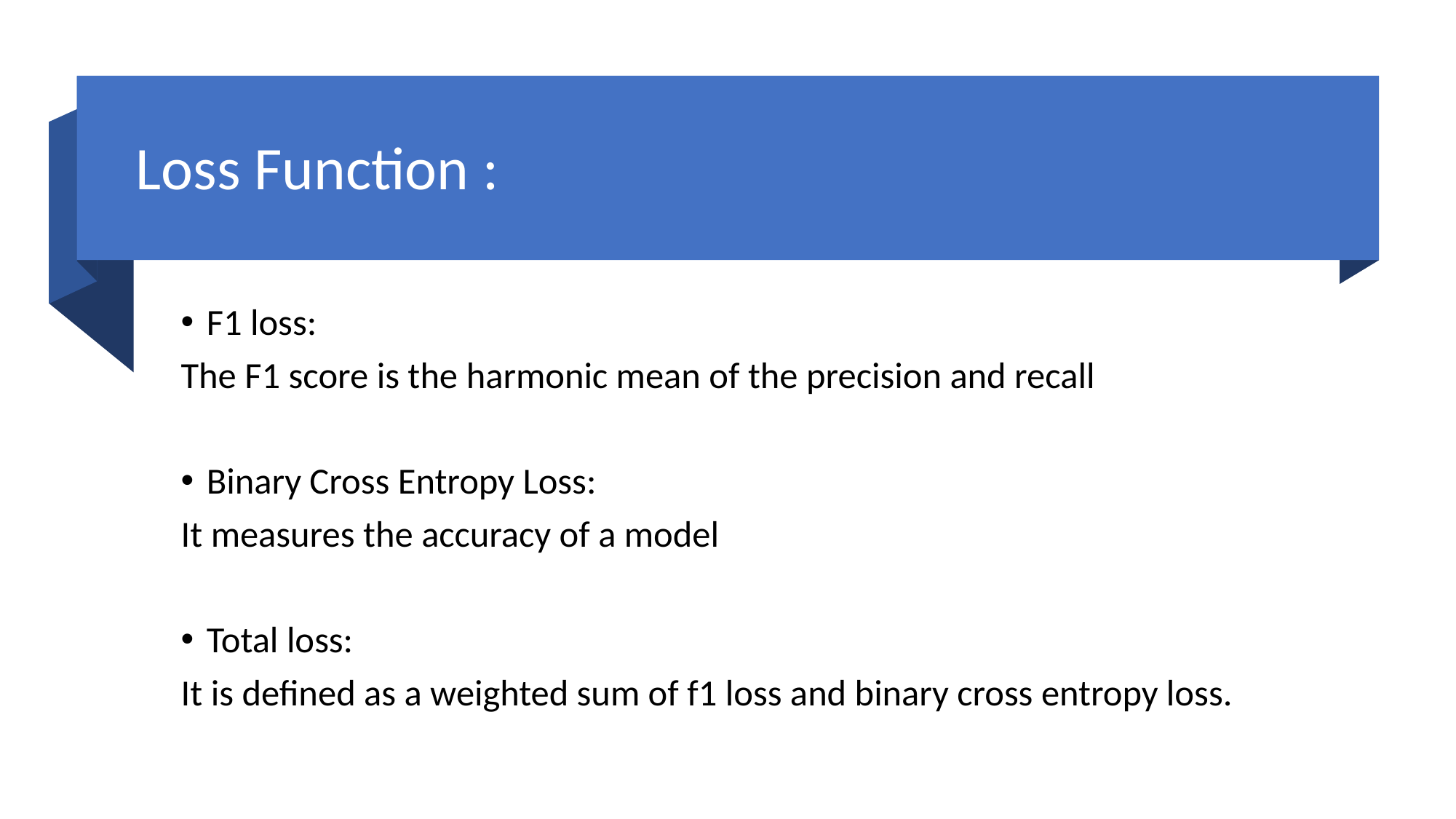

# Loss Function :
F1 loss:
The F1 score is the harmonic mean of the precision and recall

Binary Cross Entropy Loss:
It measures the accuracy of a model

Total loss:
It is defined as a weighted sum of f1 loss and binary cross entropy loss.